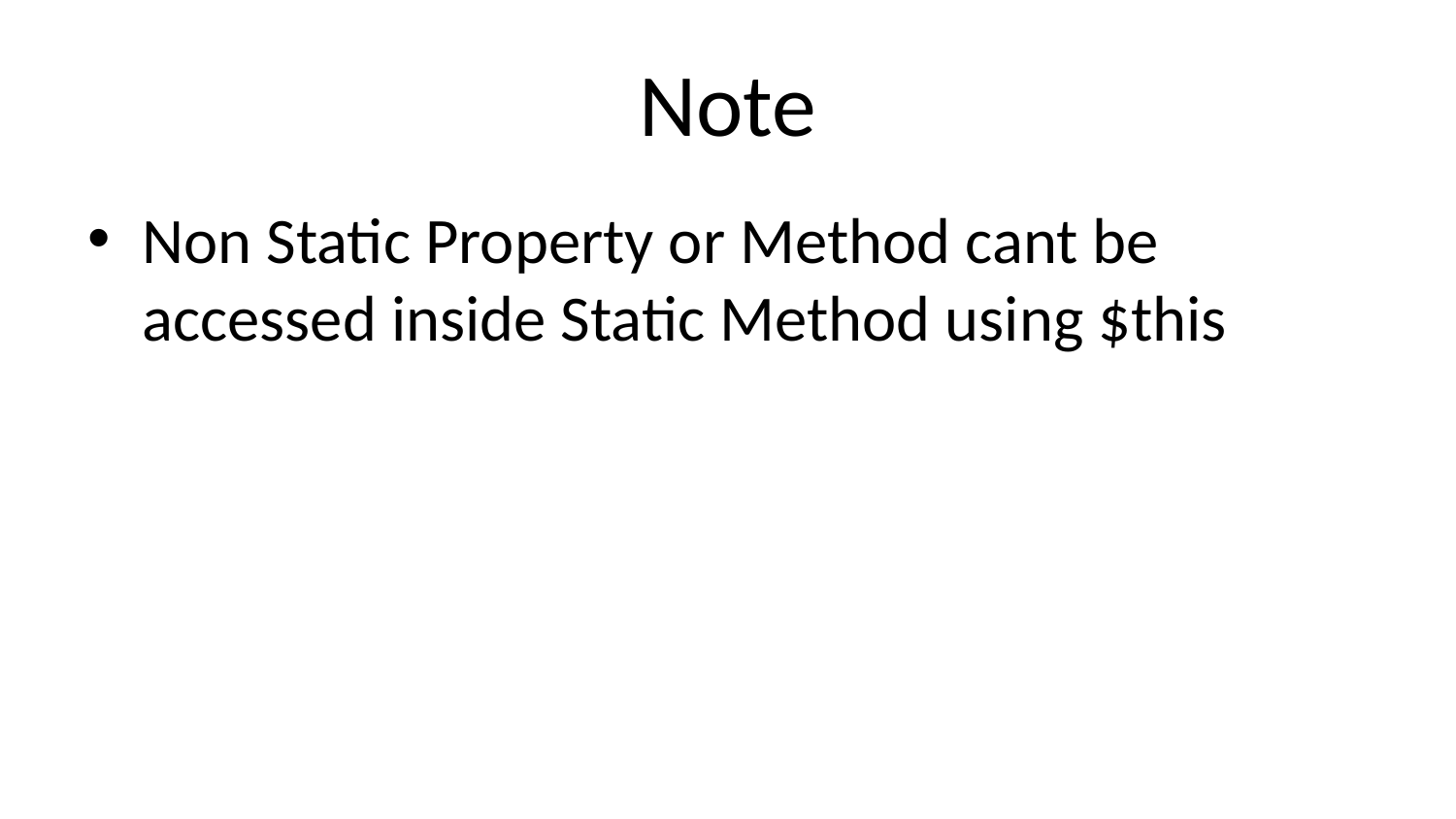

# Note
Non Static Property or Method cant be accessed inside Static Method using $this